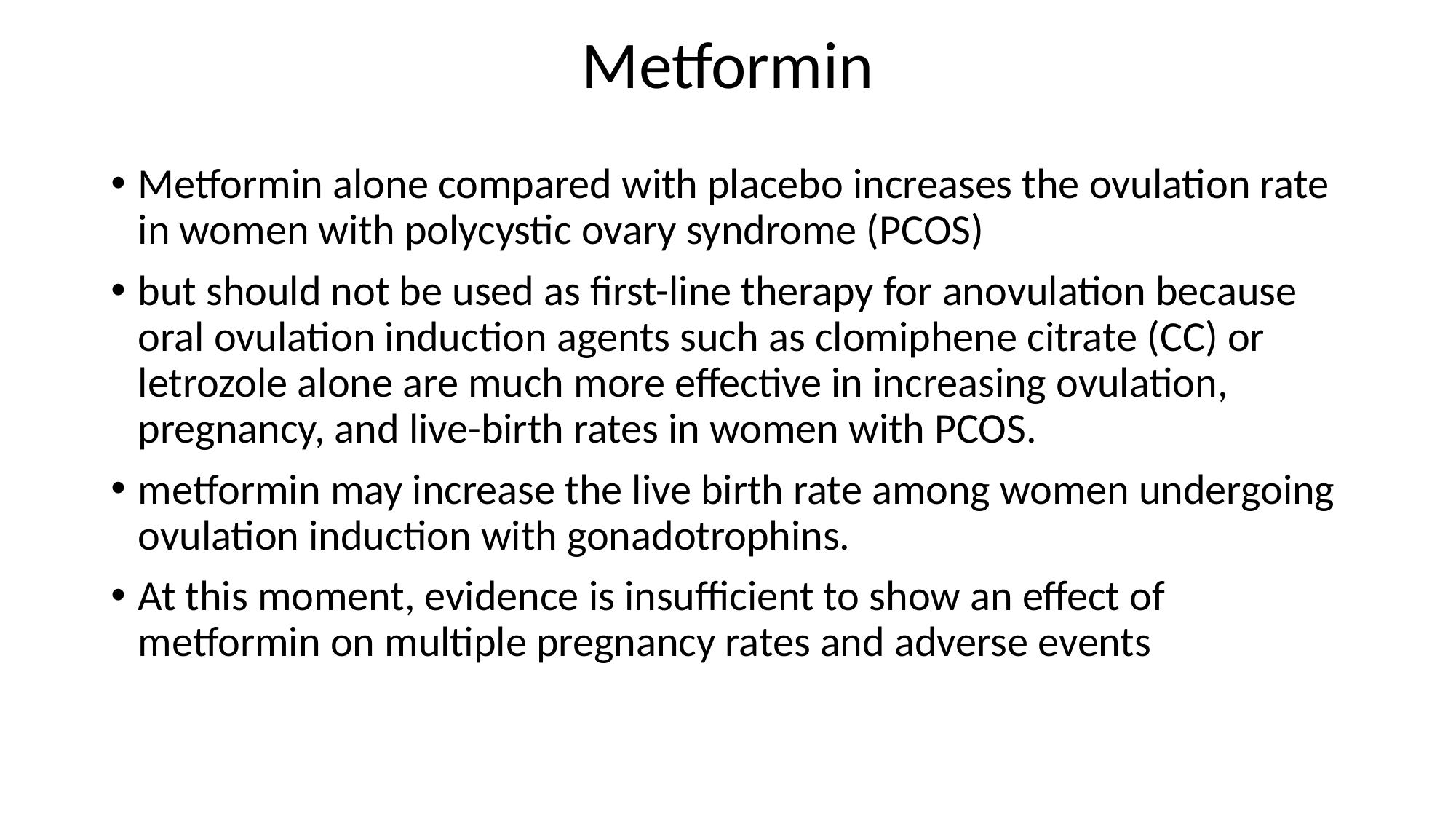

# Metformin
Metformin alone compared with placebo increases the ovulation rate in women with polycystic ovary syndrome (PCOS)
but should not be used as first-line therapy for anovulation because oral ovulation induction agents such as clomiphene citrate (CC) or letrozole alone are much more effective in increasing ovulation, pregnancy, and live-birth rates in women with PCOS.
metformin may increase the live birth rate among women undergoing ovulation induction with gonadotrophins.
At this moment, evidence is insufficient to show an effect of metformin on multiple pregnancy rates and adverse events